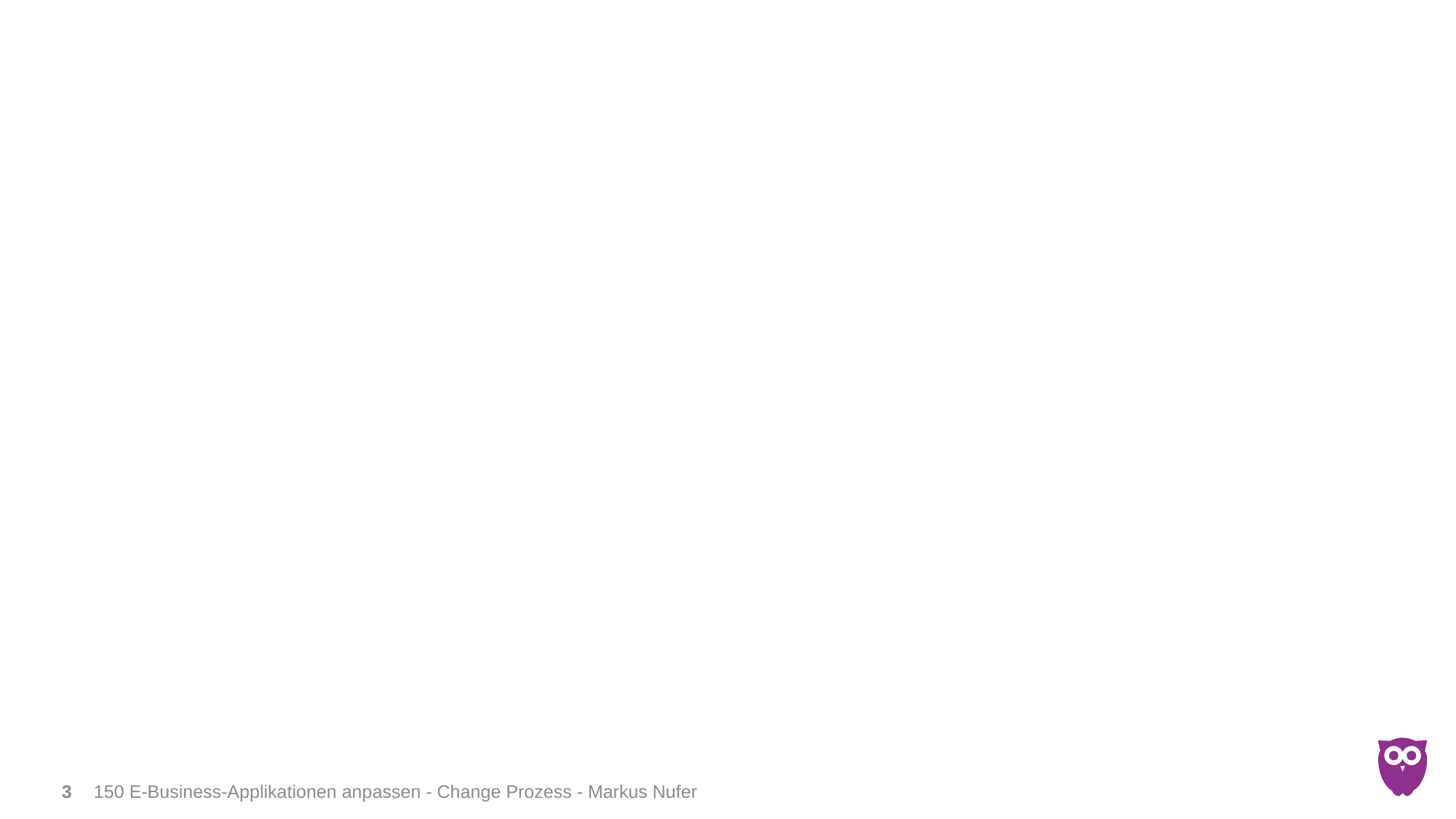

#

3
150 E-Business-Applikationen anpassen - Change Prozess - Markus Nufer